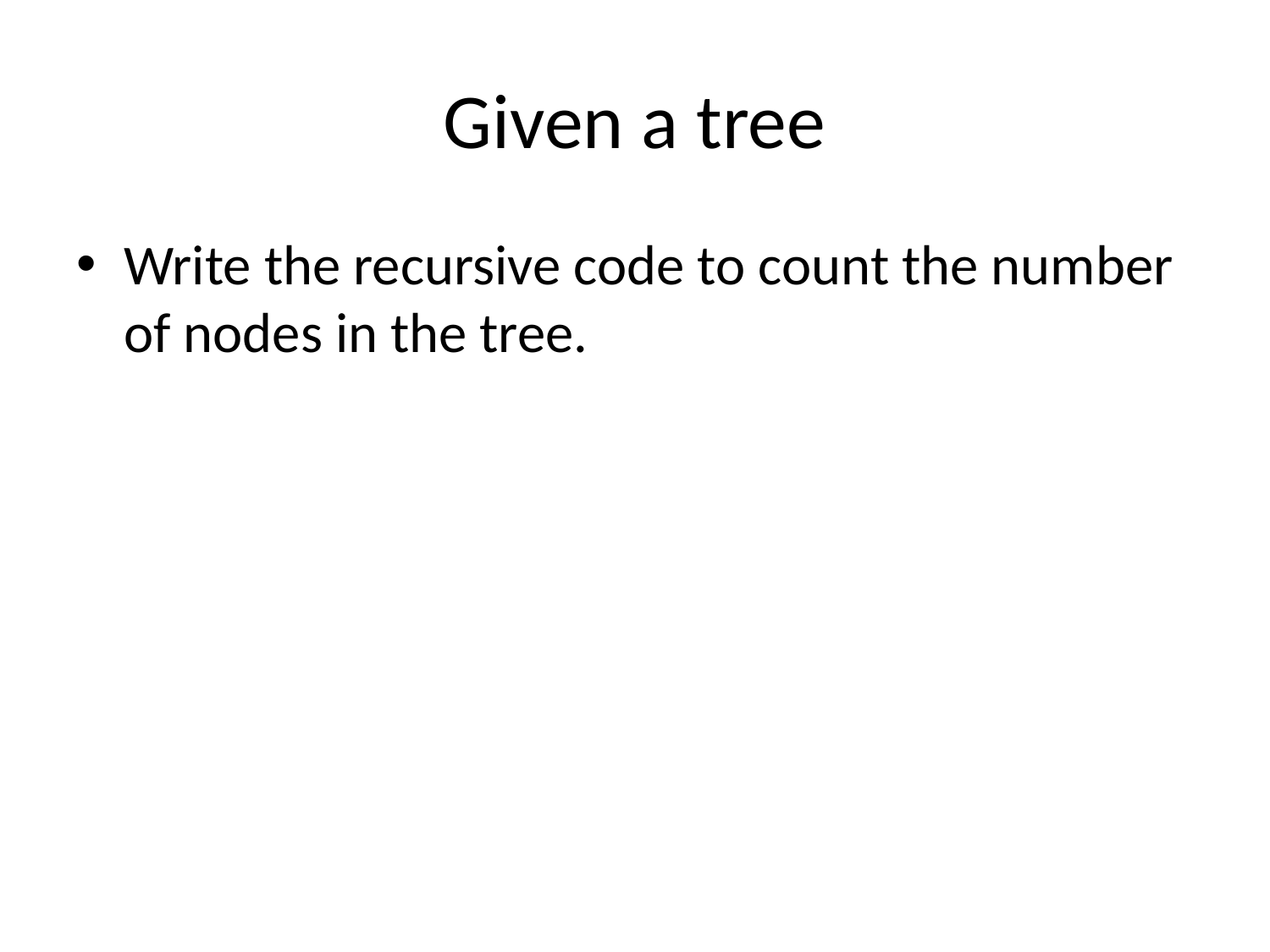

# Given a tree
Write the recursive code to count the number of nodes in the tree.